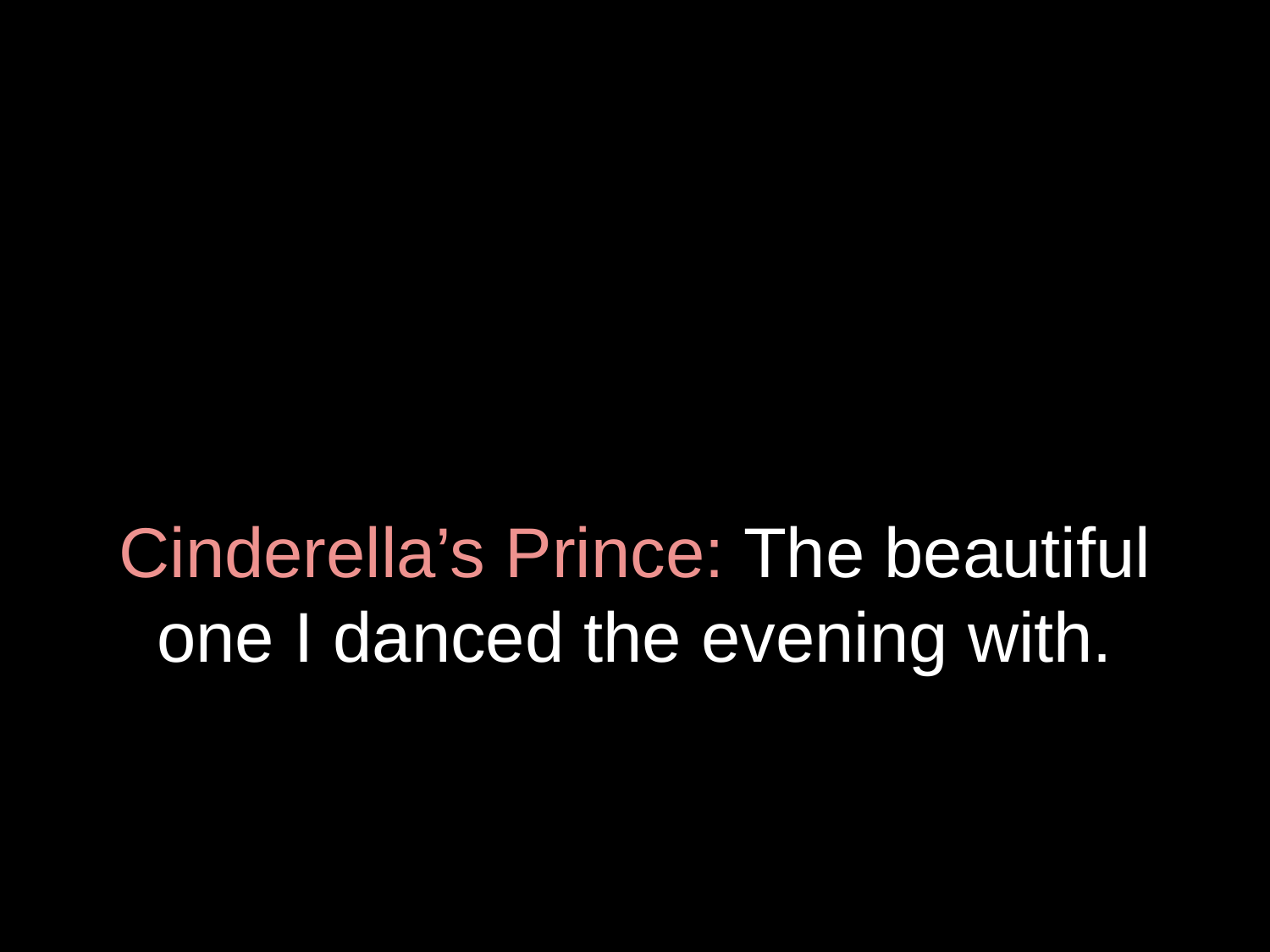

# Cinderella’s Prince: The beautiful one I danced the evening with.